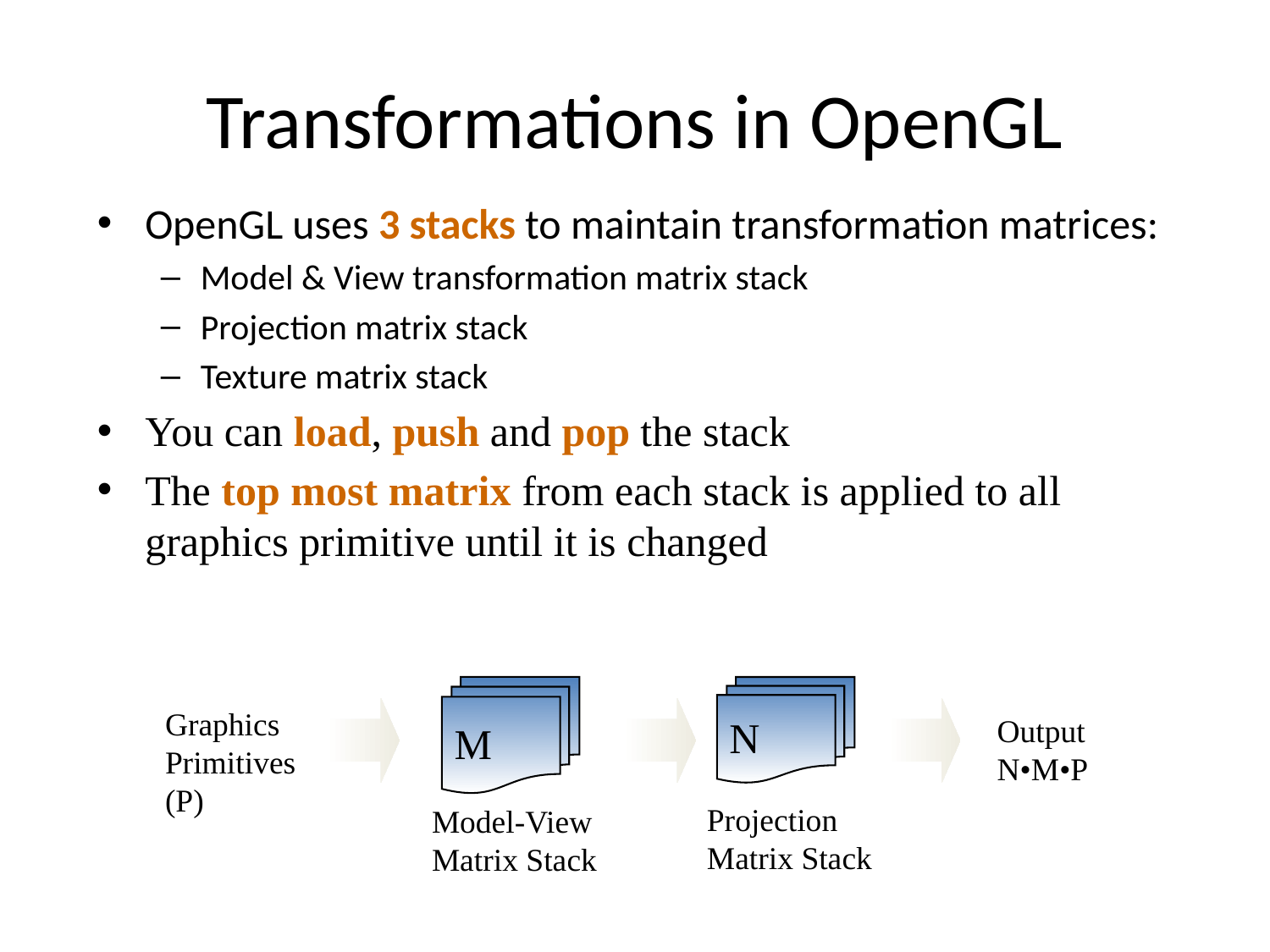

# Transformations in OpenGL
OpenGL uses 3 stacks to maintain transformation matrices:
Model & View transformation matrix stack
Projection matrix stack
Texture matrix stack
You can load, push and pop the stack
The top most matrix from each stack is applied to all graphics primitive until it is changed
M
N
Graphics
Primitives
(P)

Output
N•M•P
Projection
Matrix Stack
Model-View
Matrix Stack